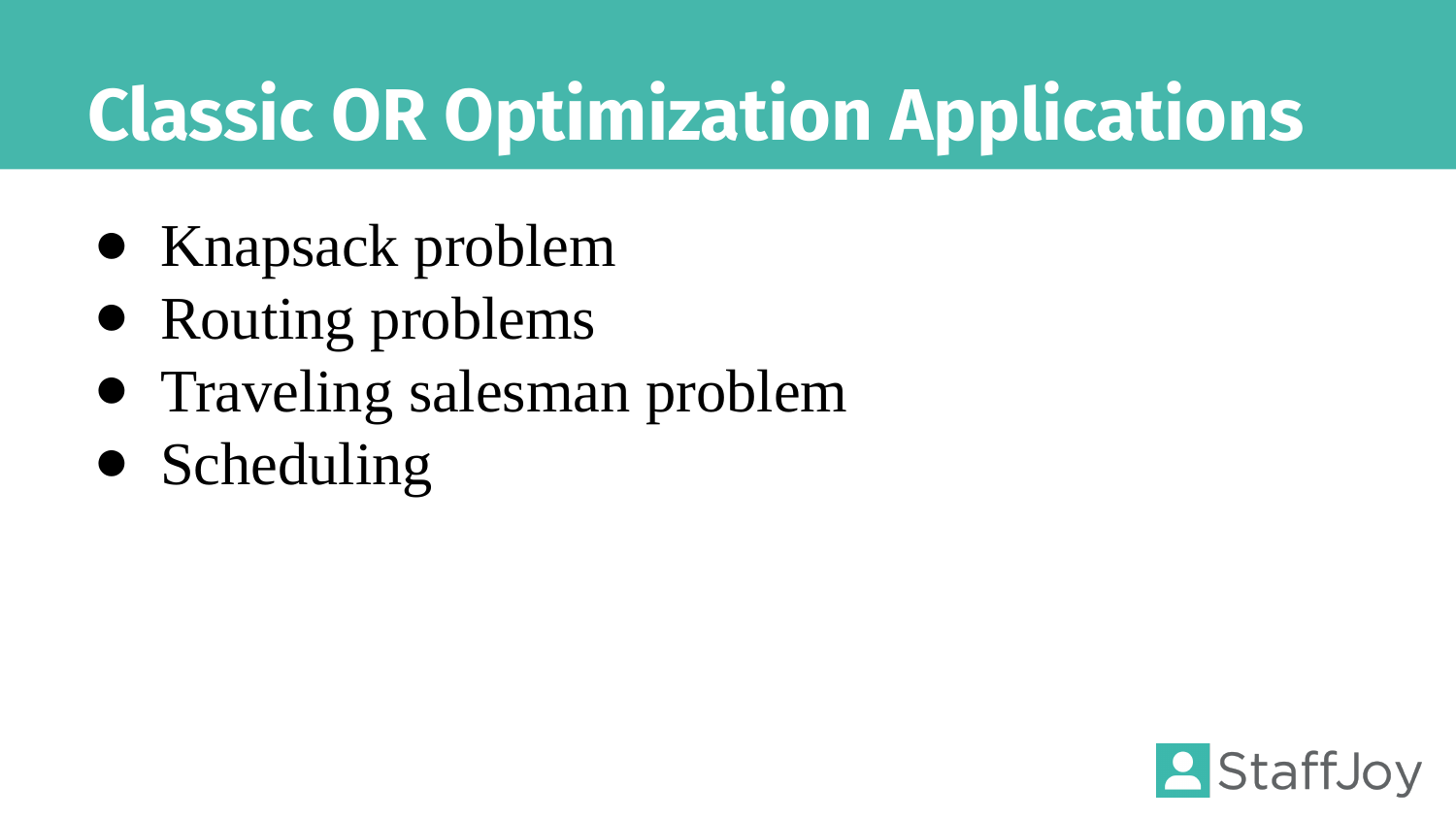

# Classic OR Optimization Applications
Knapsack problem
Routing problems
Traveling salesman problem
Scheduling